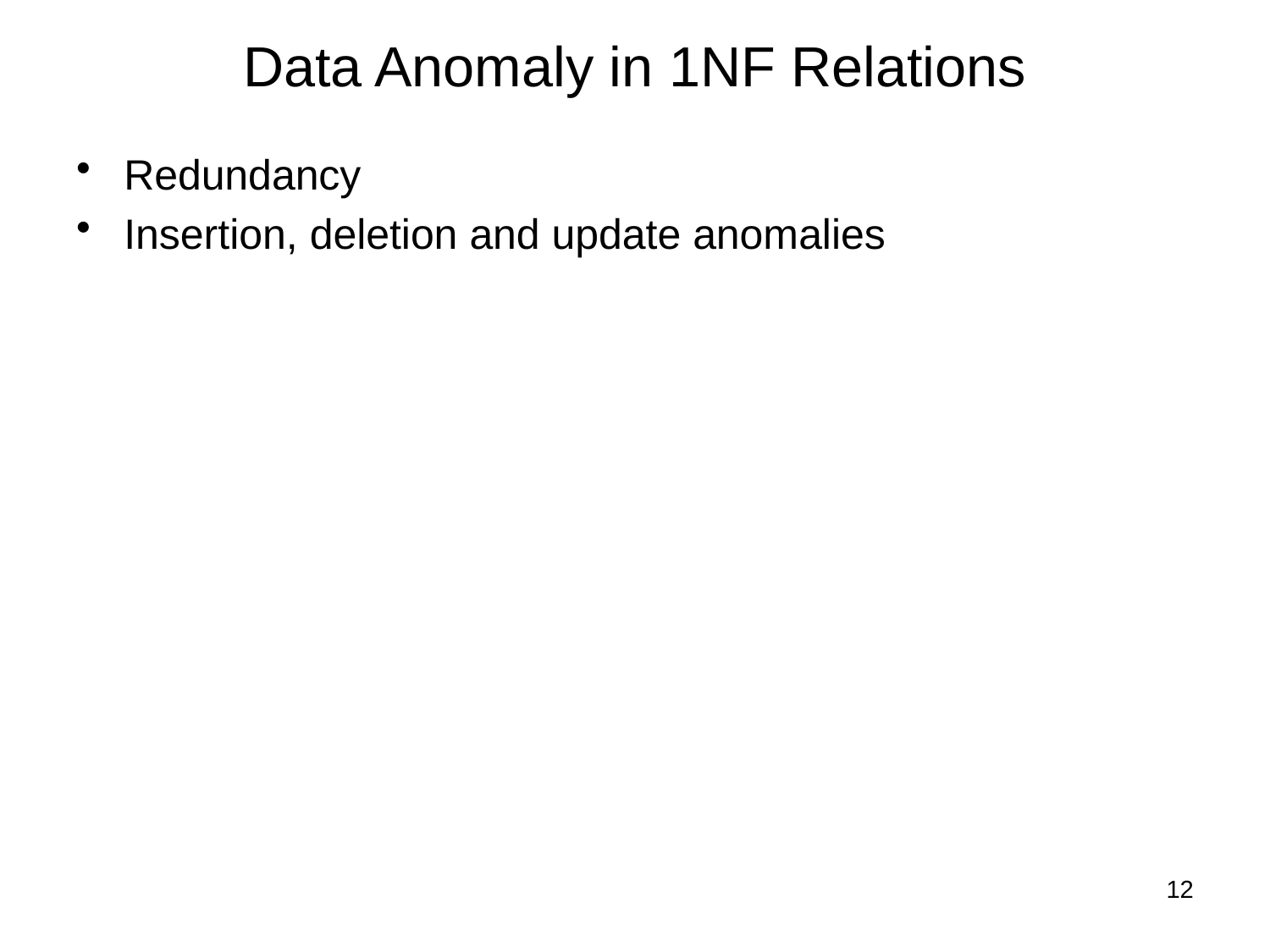

# Data Anomaly in 1NF Relations
Redundancy
Insertion, deletion and update anomalies
12